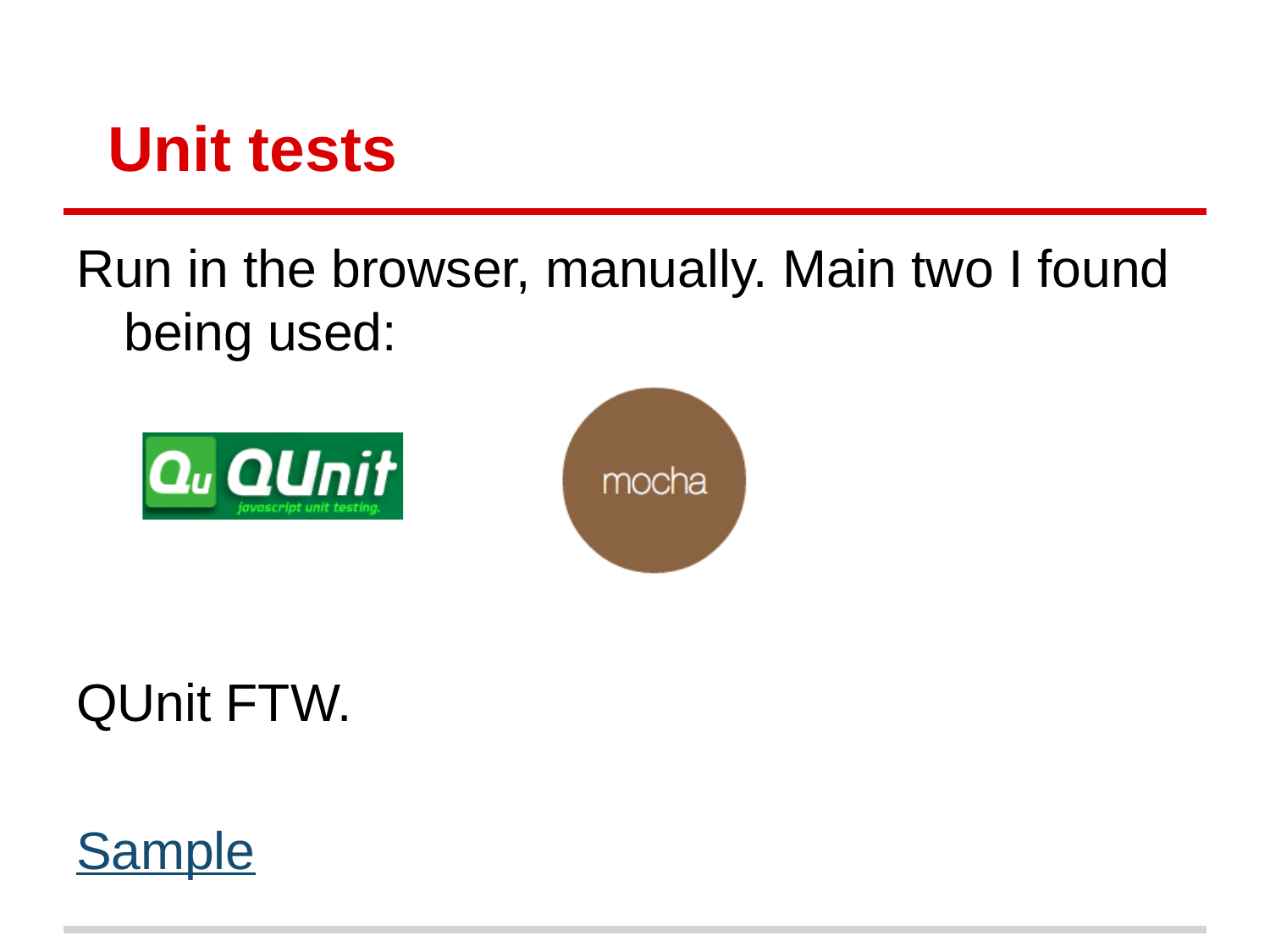

# Unit tests
Run in the browser, manually. Main two I found being used:

QUnit FTW.

Sample